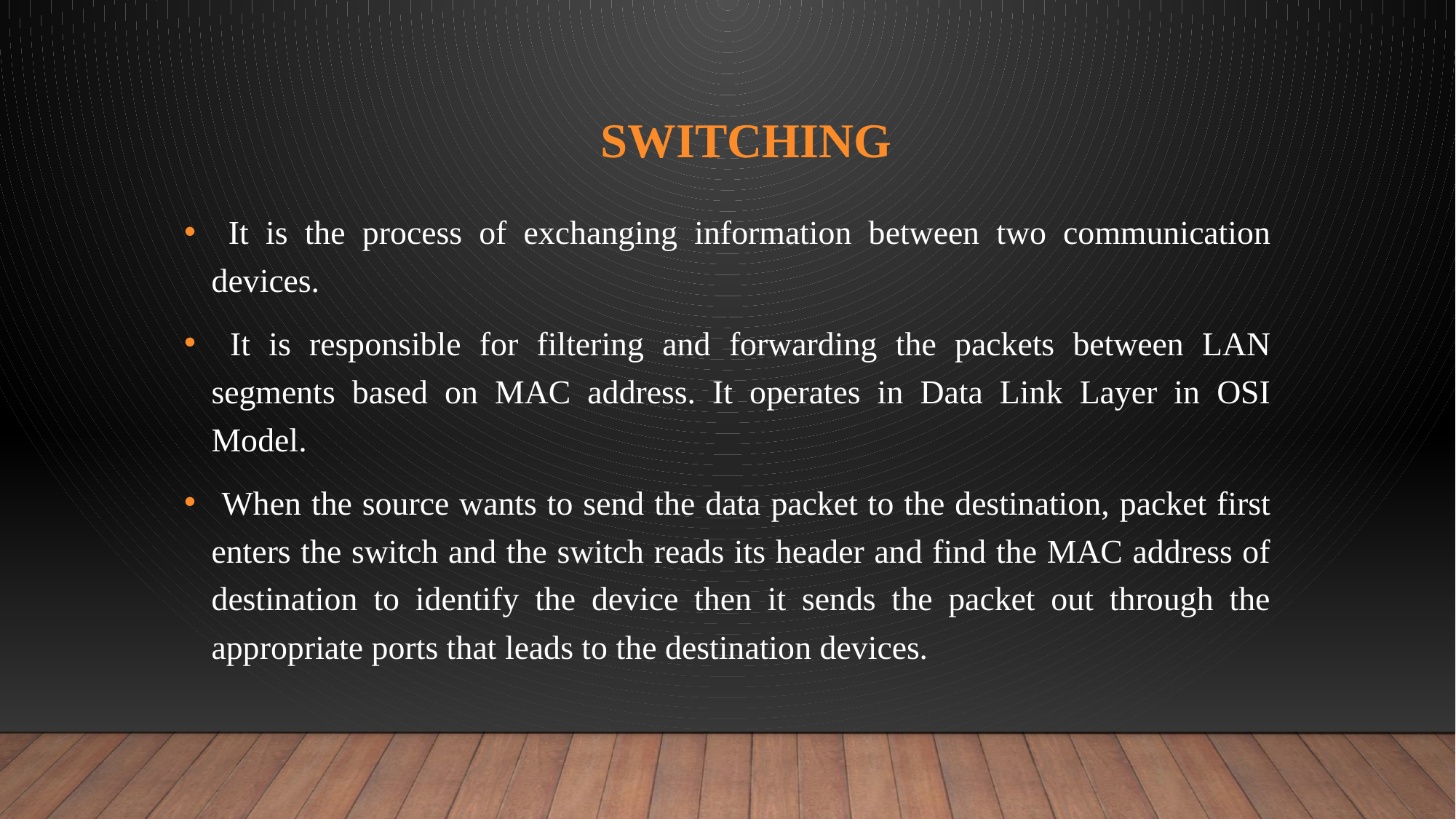

# Switching
 It is the process of exchanging information between two communication devices.
 It is responsible for filtering and forwarding the packets between LAN segments based on MAC address. It operates in Data Link Layer in OSI Model.
 When the source wants to send the data packet to the destination, packet first enters the switch and the switch reads its header and find the MAC address of destination to identify the device then it sends the packet out through the appropriate ports that leads to the destination devices.